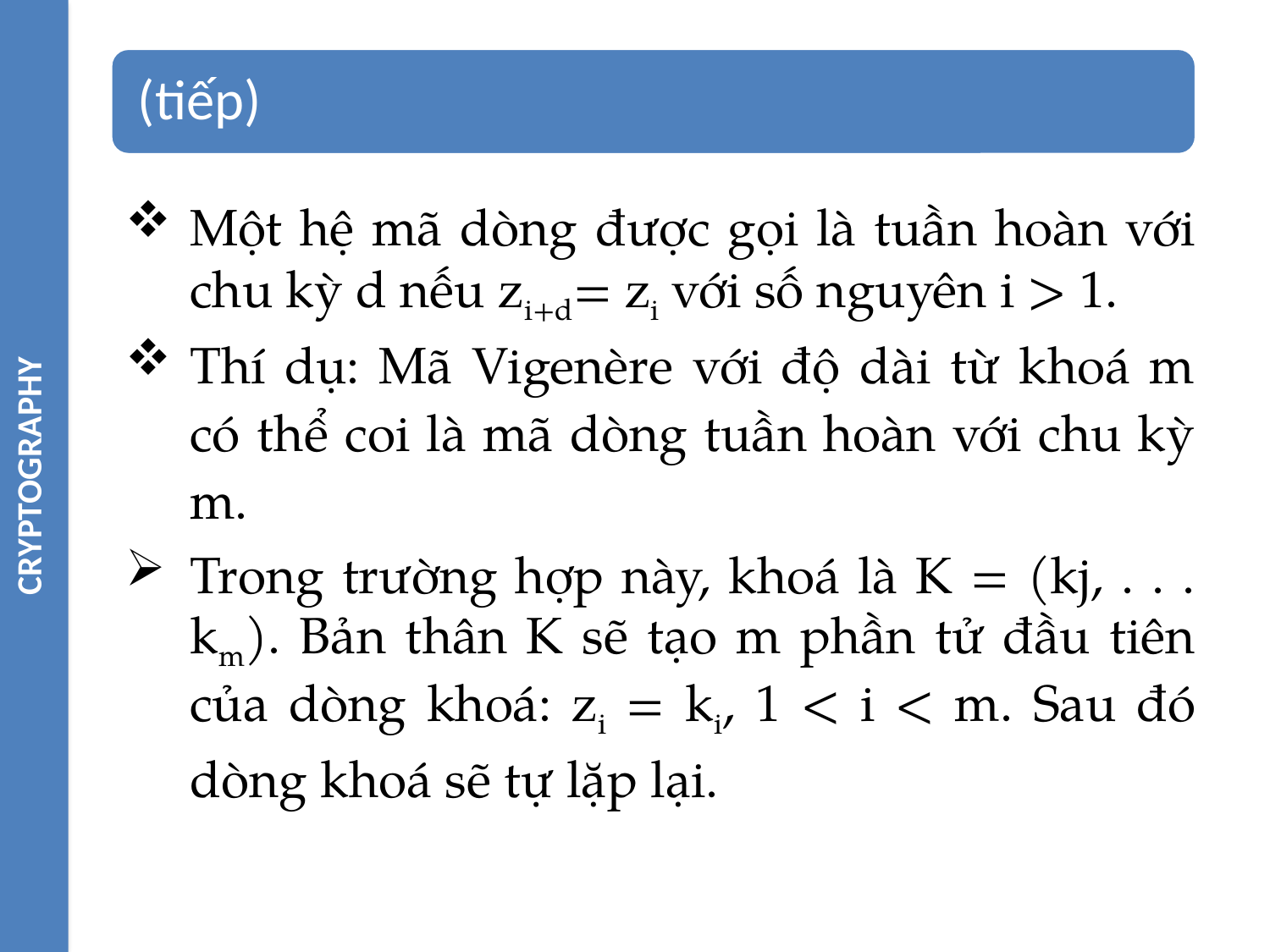

CRYPTOGRAPHY
(tiếp)
Một hệ mã dòng được gọi là tuần hoàn với chu kỳ d nếu zi+d= zi với số nguyên i > 1.
Thí dụ: Mã Vigenère với độ dài từ khoá m có thể coi là mã dòng tuần hoàn với chu kỳ m.
Trong trường hợp này, khoá là K = (kj, . . . km). Bản thân K sẽ tạo m phần tử đầu tiên của dòng khoá: zi = ki, 1 < i < m. Sau đó dòng khoá sẽ tự lặp lại.